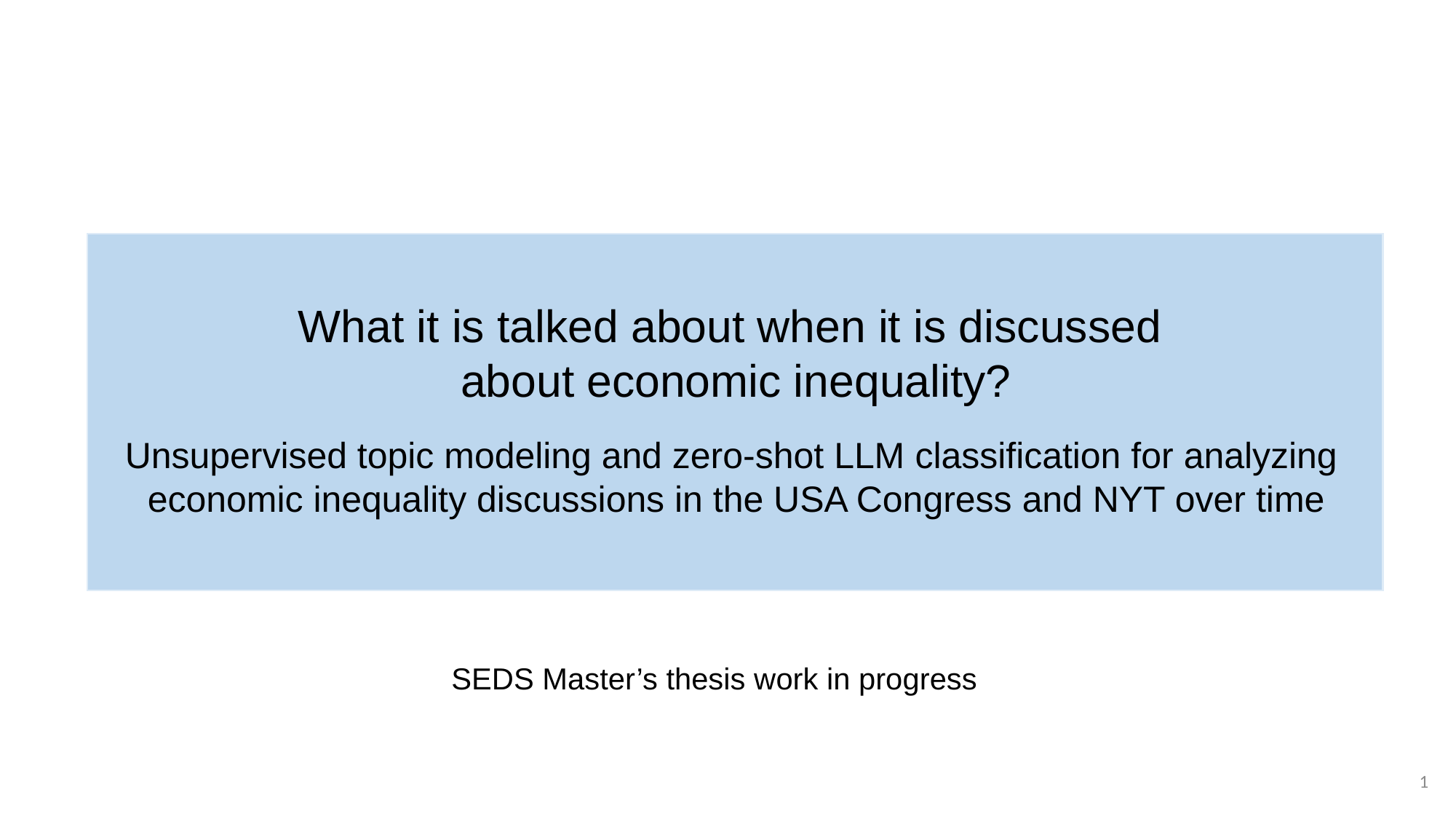

What it is talked about when it is discussed
about economic inequality?

Unsupervised topic modeling and zero-shot LLM classification for analyzing
economic inequality discussions in the USA Congress and NYT over time
SEDS Master’s thesis work in progress
1